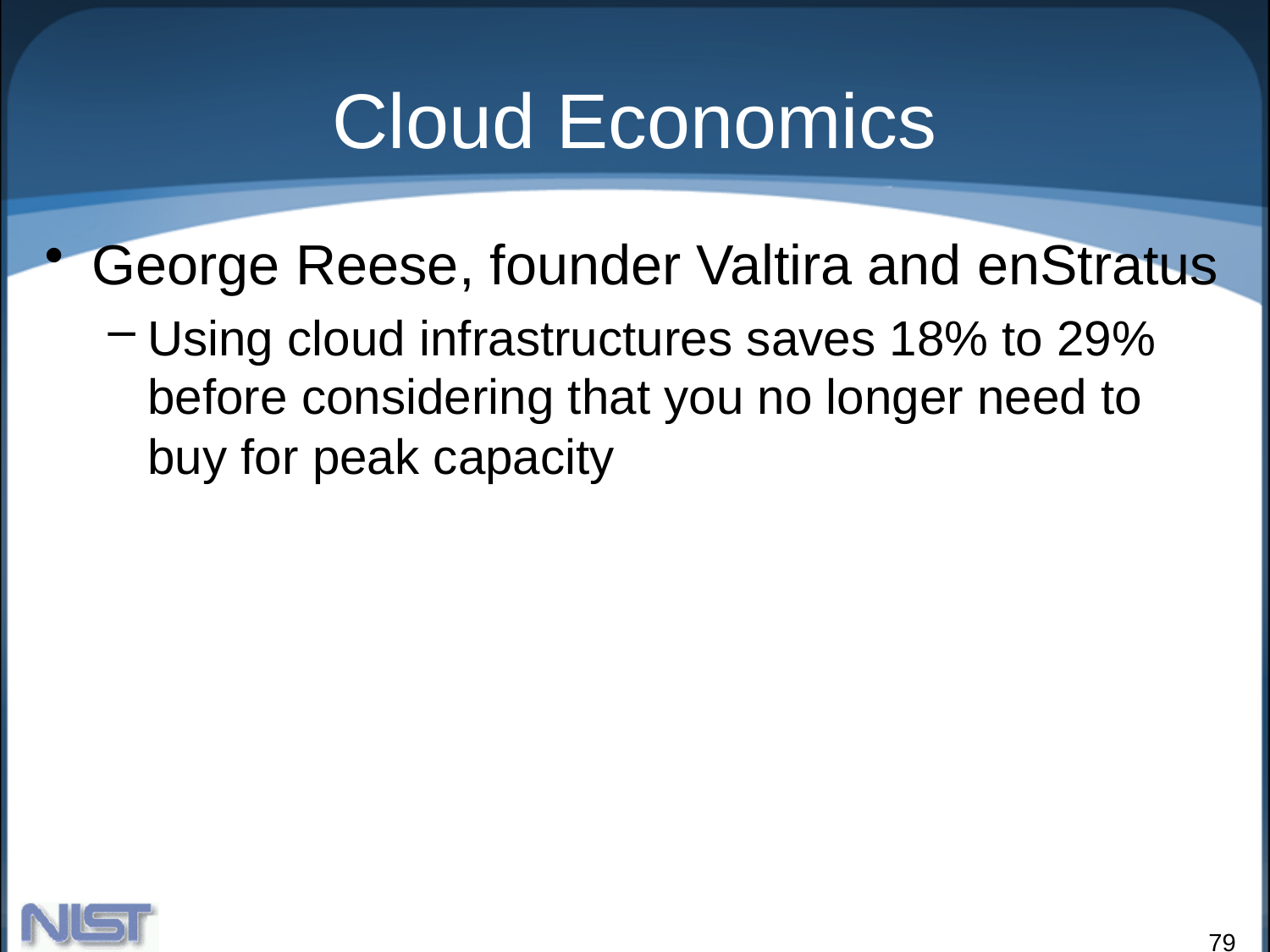

# Cloud Economics
George Reese, founder Valtira and enStratus
Using cloud infrastructures saves 18% to 29% before considering that you no longer need to buy for peak capacity
79